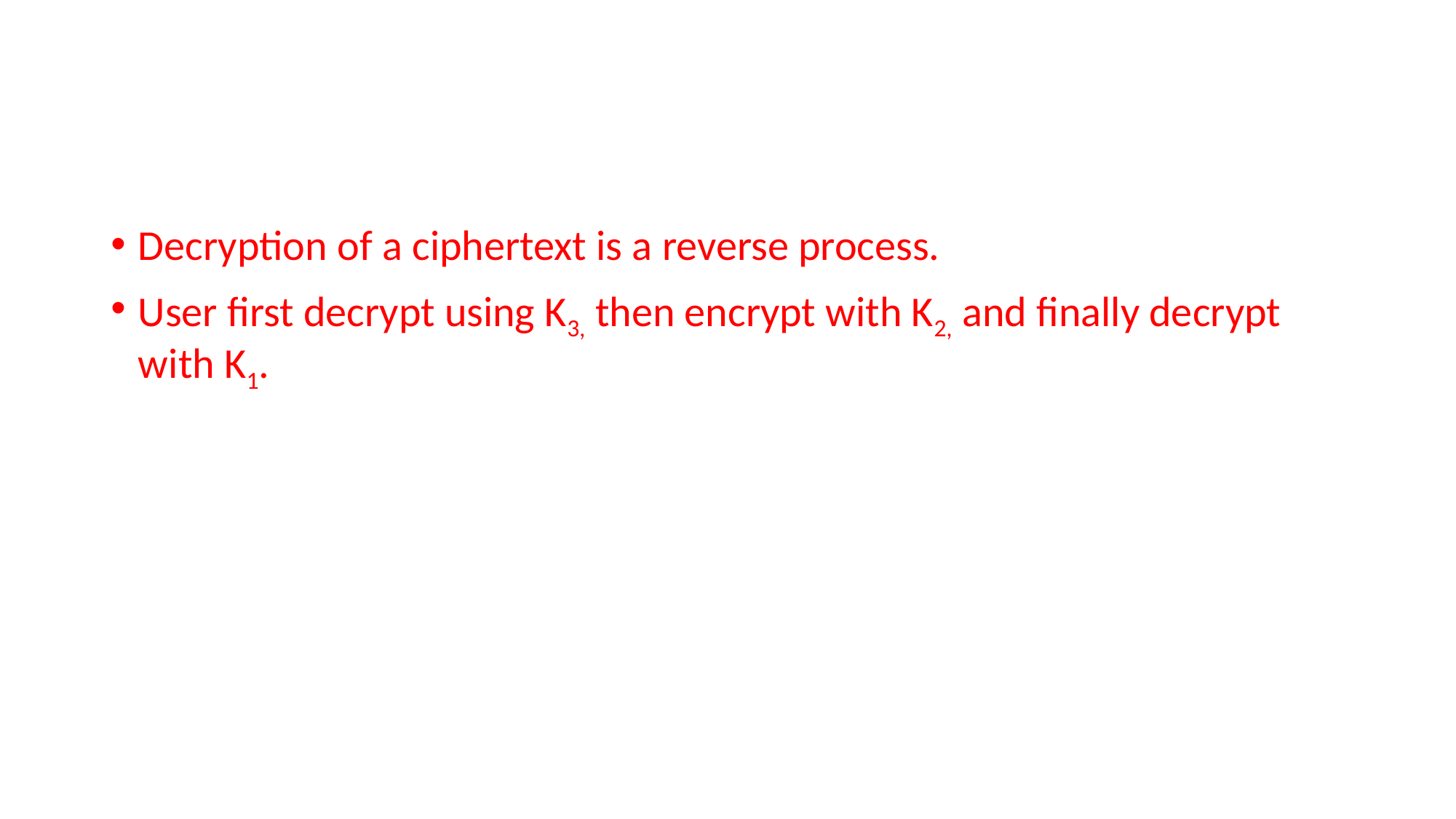

#
Decryption of a ciphertext is a reverse process.
User first decrypt using K3, then encrypt with K2, and finally decrypt with K1.